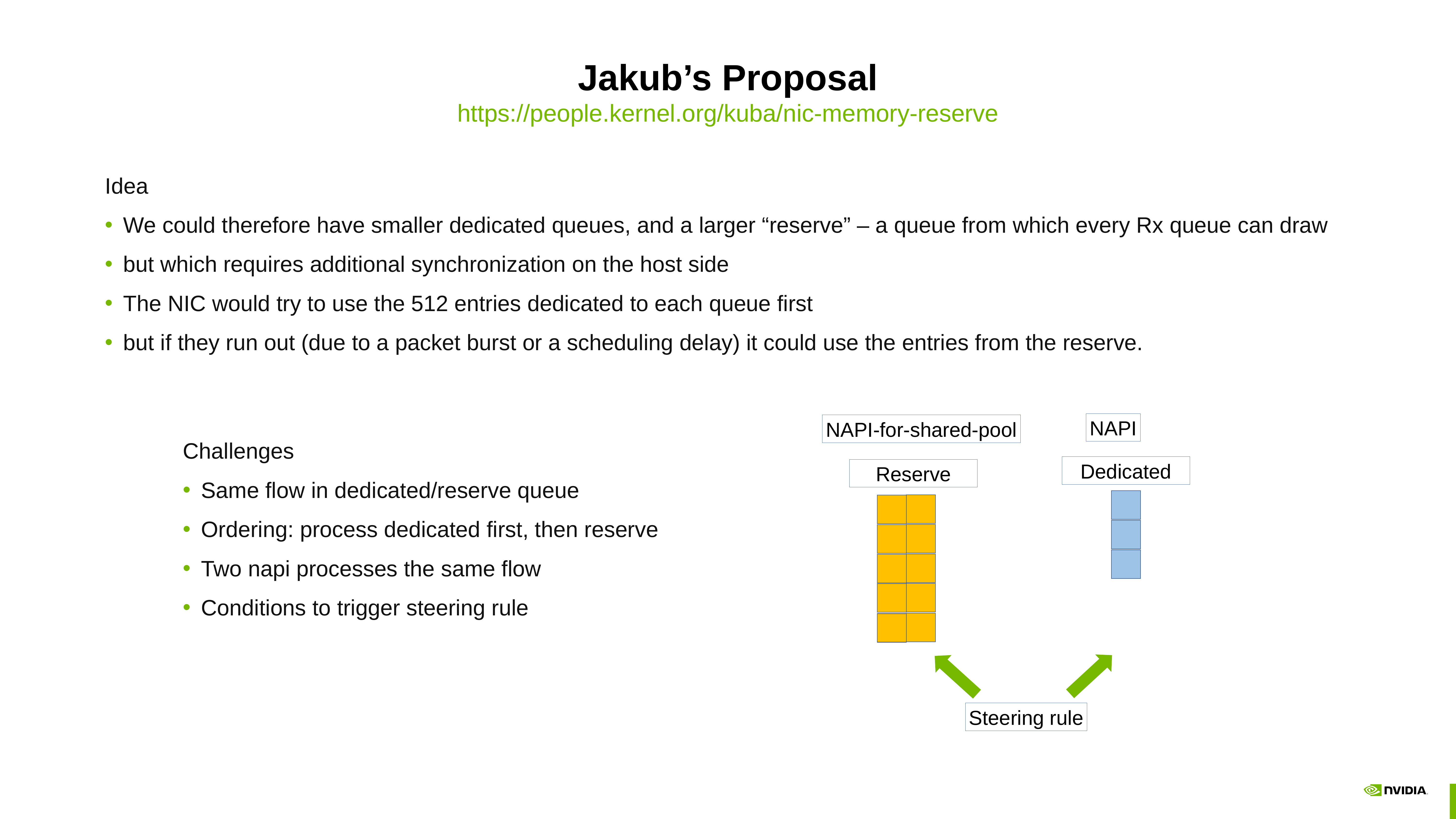

# Jakub’s Proposal
https://people.kernel.org/kuba/nic-memory-reserve
Idea
We could therefore have smaller dedicated queues, and a larger “reserve” – a queue from which every Rx queue can draw
but which requires additional synchronization on the host side
The NIC would try to use the 512 entries dedicated to each queue first
but if they run out (due to a packet burst or a scheduling delay) it could use the entries from the reserve.
NAPI
NAPI-for-shared-pool
Challenges
Same flow in dedicated/reserve queue
Ordering: process dedicated first, then reserve
Two napi processes the same flow
Conditions to trigger steering rule
Dedicated
Reserve

Steering rule